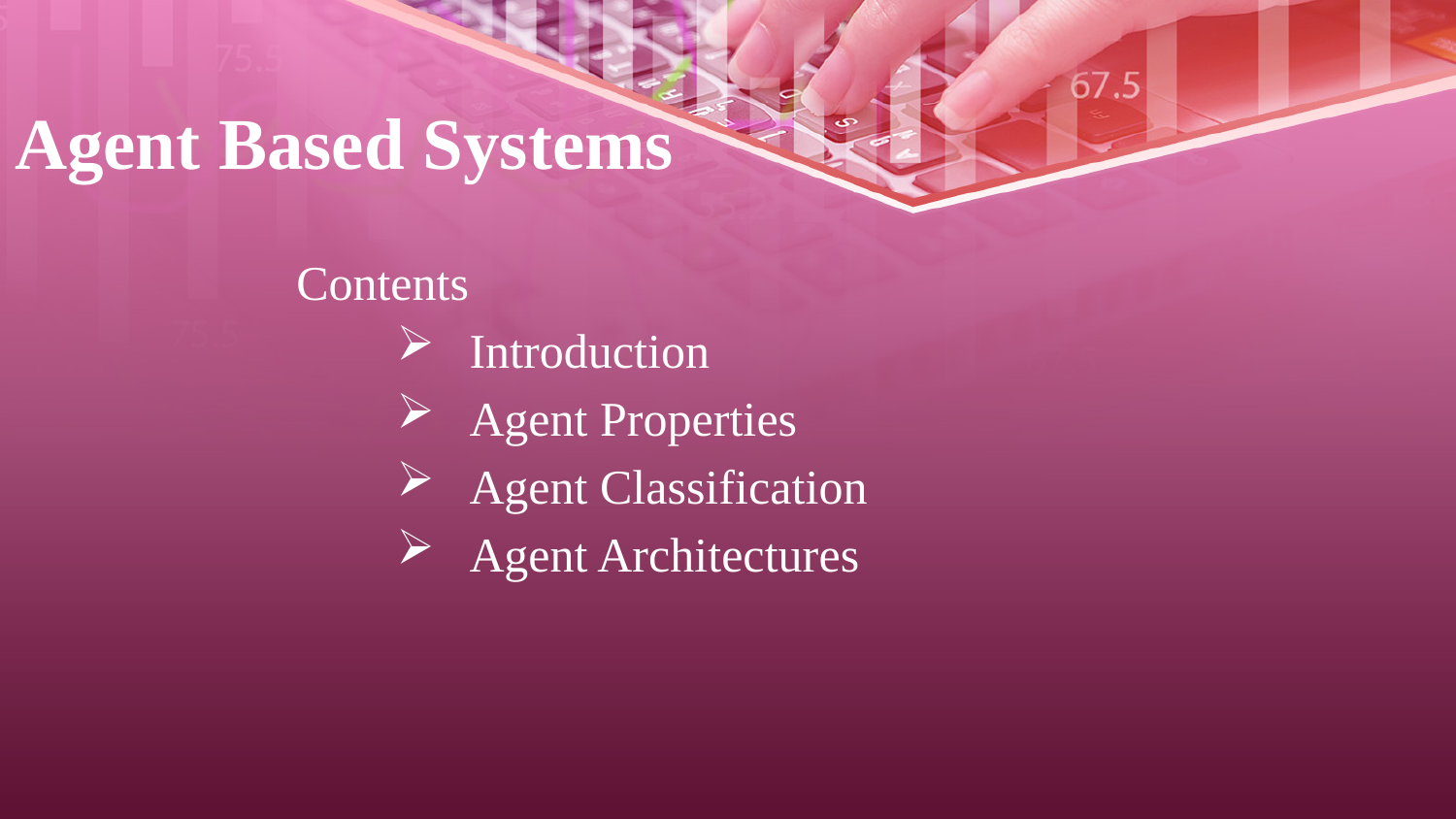

# Agent Based Systems
Contents
Introduction
Agent Properties
Agent Classification
Agent Architectures